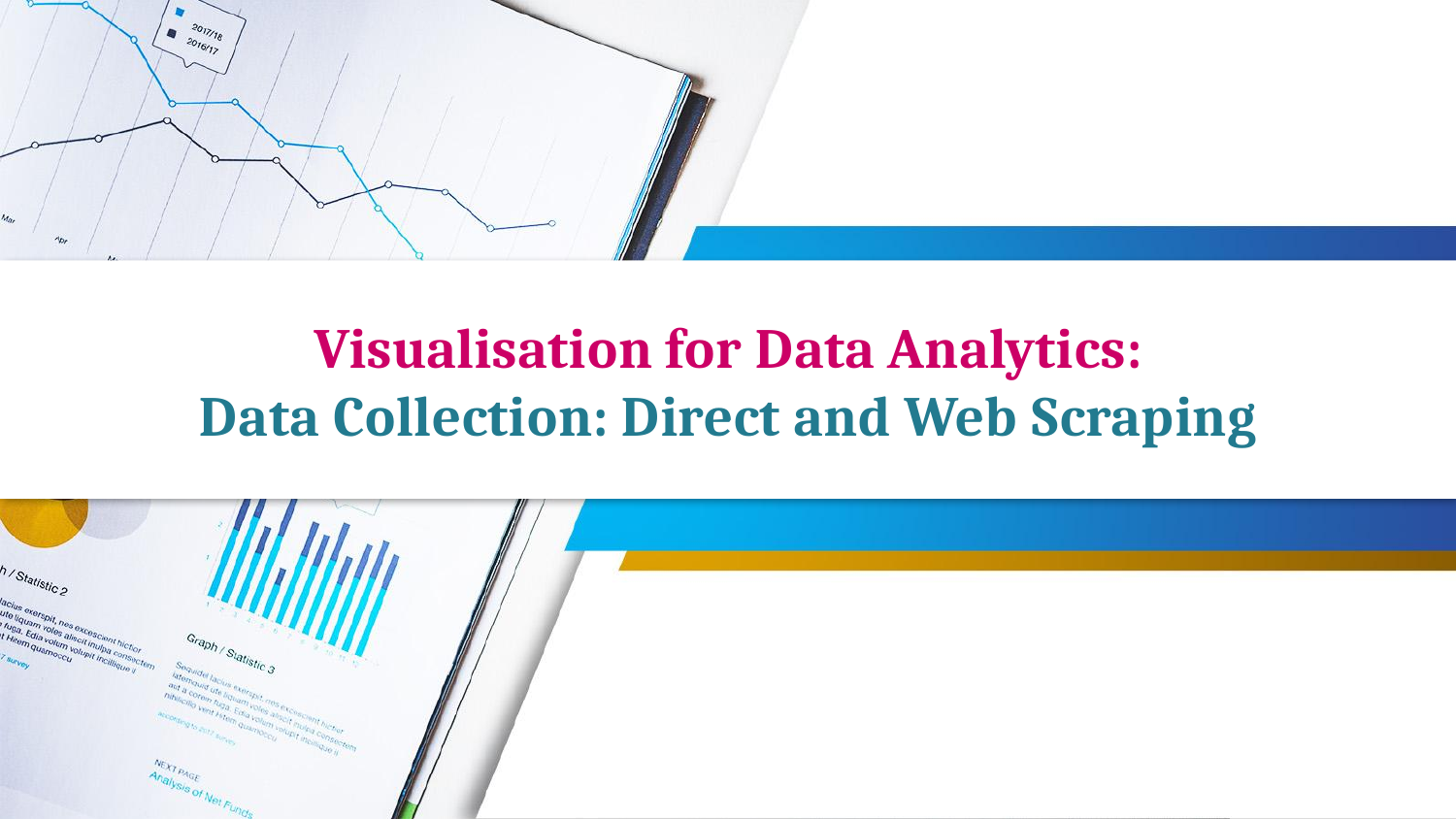

# Visualisation for Data Analytics: Data Collection: Direct and Web Scraping